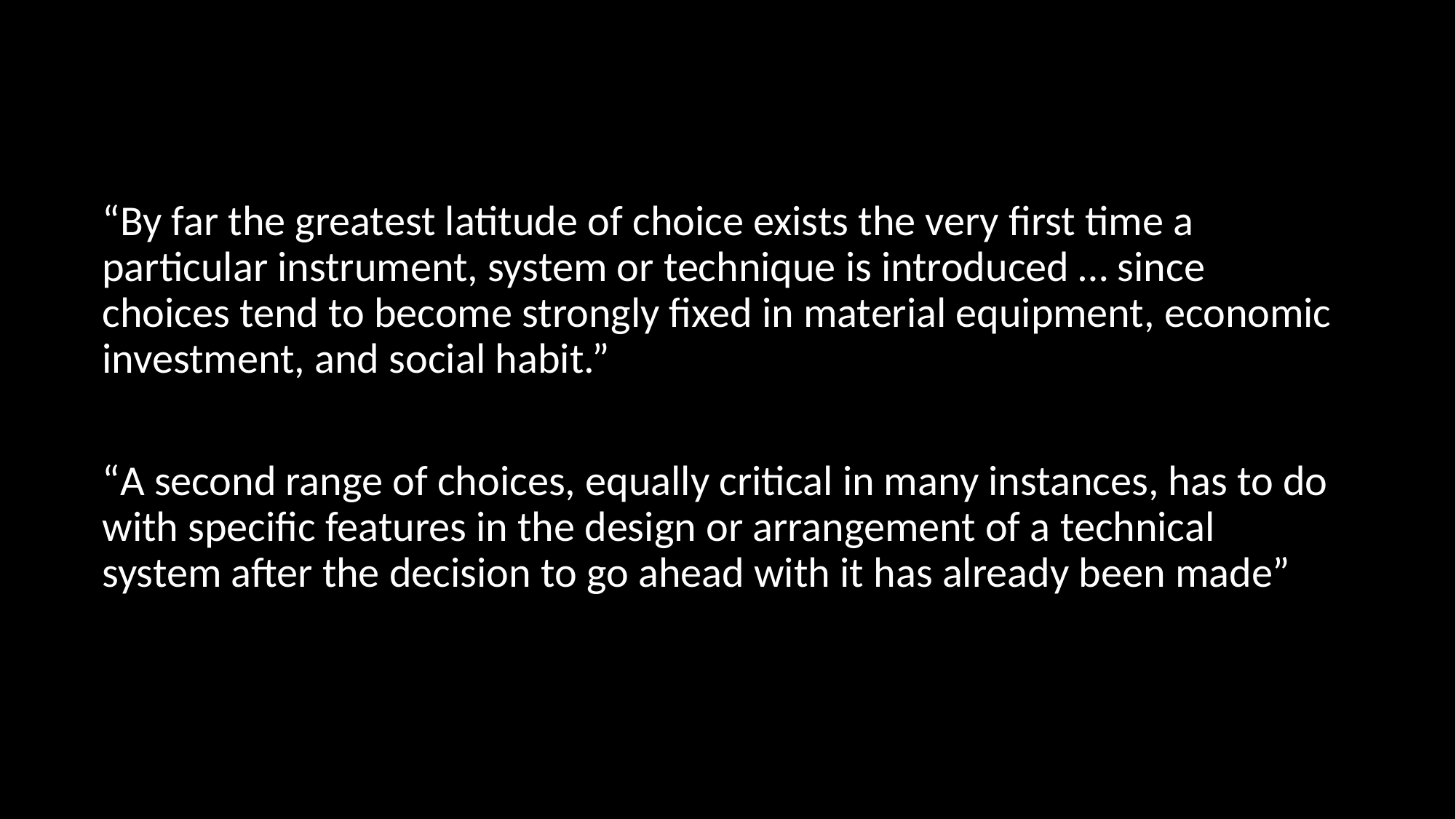

“By far the greatest latitude of choice exists the very first time a particular instrument, system or technique is introduced … since choices tend to become strongly fixed in material equipment, economic investment, and social habit.”

“A second range of choices, equally critical in many instances, has to do with specific features in the design or arrangement of a technical system after the decision to go ahead with it has already been made”